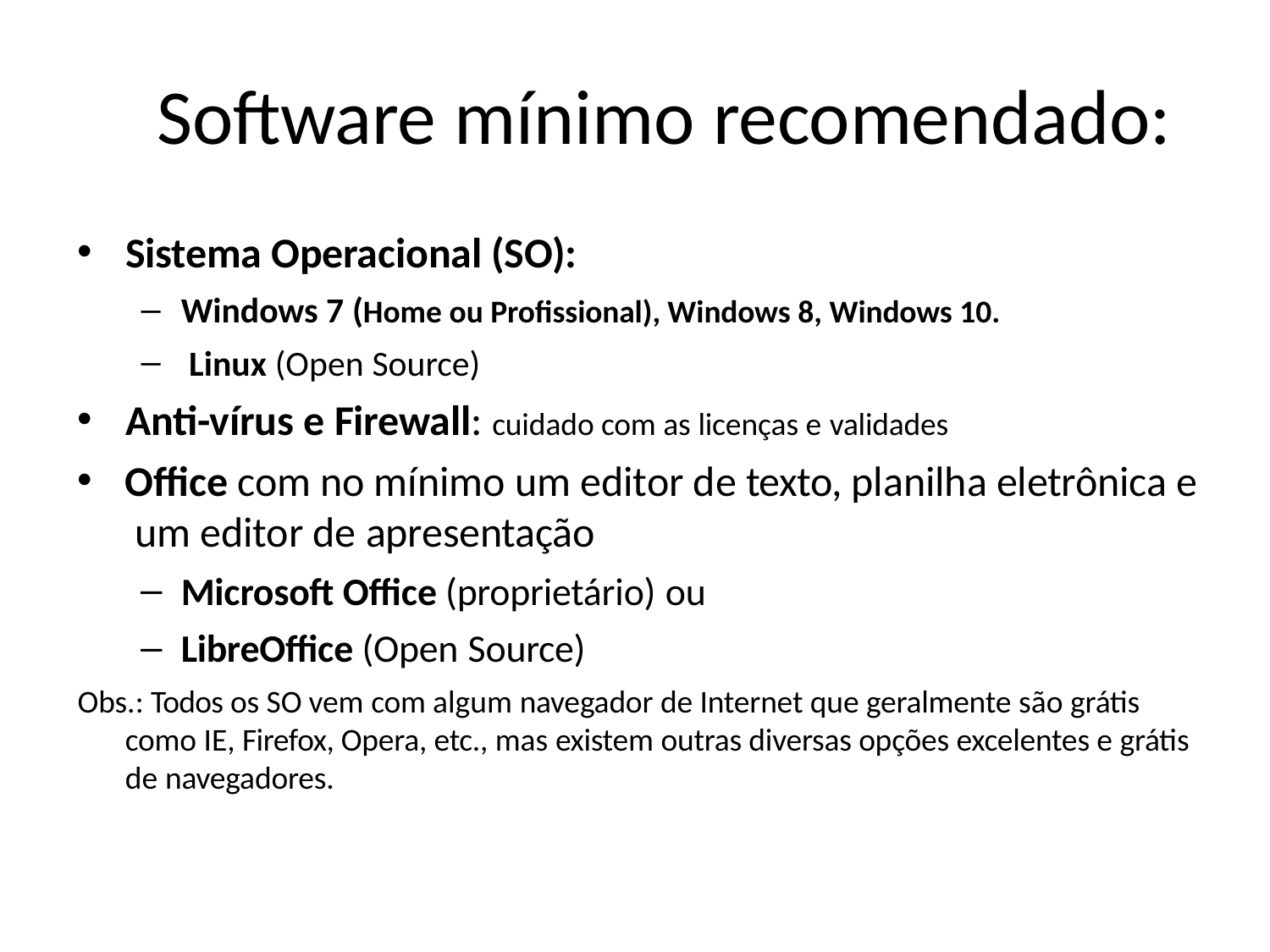

# Software mínimo recomendado:
Sistema Operacional (SO):
Windows 7 (Home ou Profissional), Windows 8, Windows 10.
Linux (Open Source)
Anti-vírus e Firewall: cuidado com as licenças e validades
Office com no mínimo um editor de texto, planilha eletrônica e  um editor de apresentação
Microsoft Office (proprietário) ou
LibreOffice (Open Source)
Obs.: Todos os SO vem com algum navegador de Internet que geralmente são grátis  como IE, Firefox, Opera, etc., mas existem outras diversas opções excelentes e grátis  de navegadores.